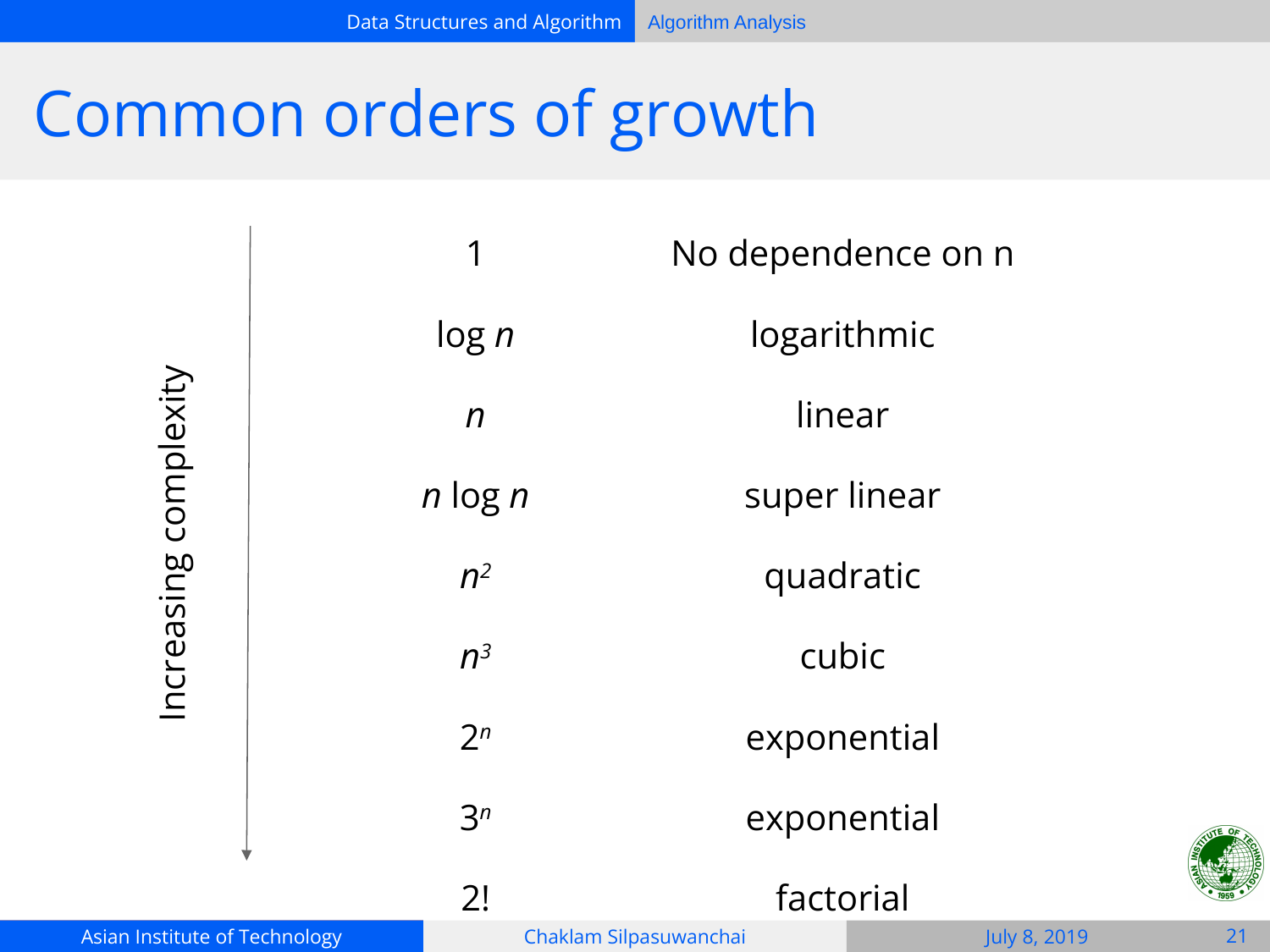

# Common orders of growth
| 1 | No dependence on n |
| --- | --- |
| log n | logarithmic |
| n | linear |
| n log n | super linear |
| n2 | quadratic |
| n3 | cubic |
| 2n | exponential |
| 3n | exponential |
| 2! | factorial |
Increasing complexity
21